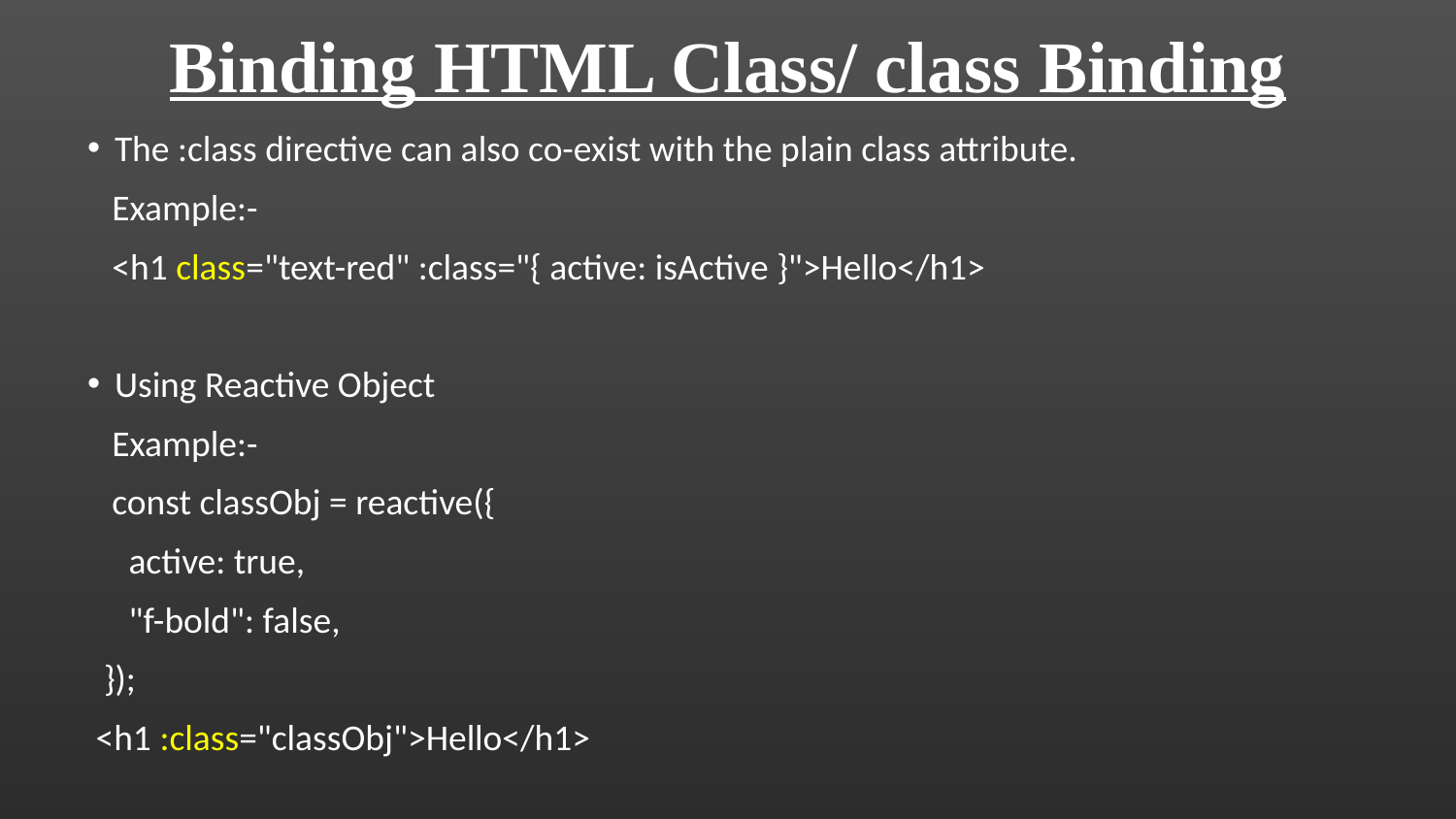

Binding HTML Class/ class Binding
The :class directive can also co-exist with the plain class attribute.
   Example:-
   <h1 class="text-red" :class="{ active: isActive }">Hello</h1>

Using Reactive Object
   Example:-
   const classObj = reactive({
     active: true,
     "f-bold": false,
  });
 <h1 :class="classObj">Hello</h1>